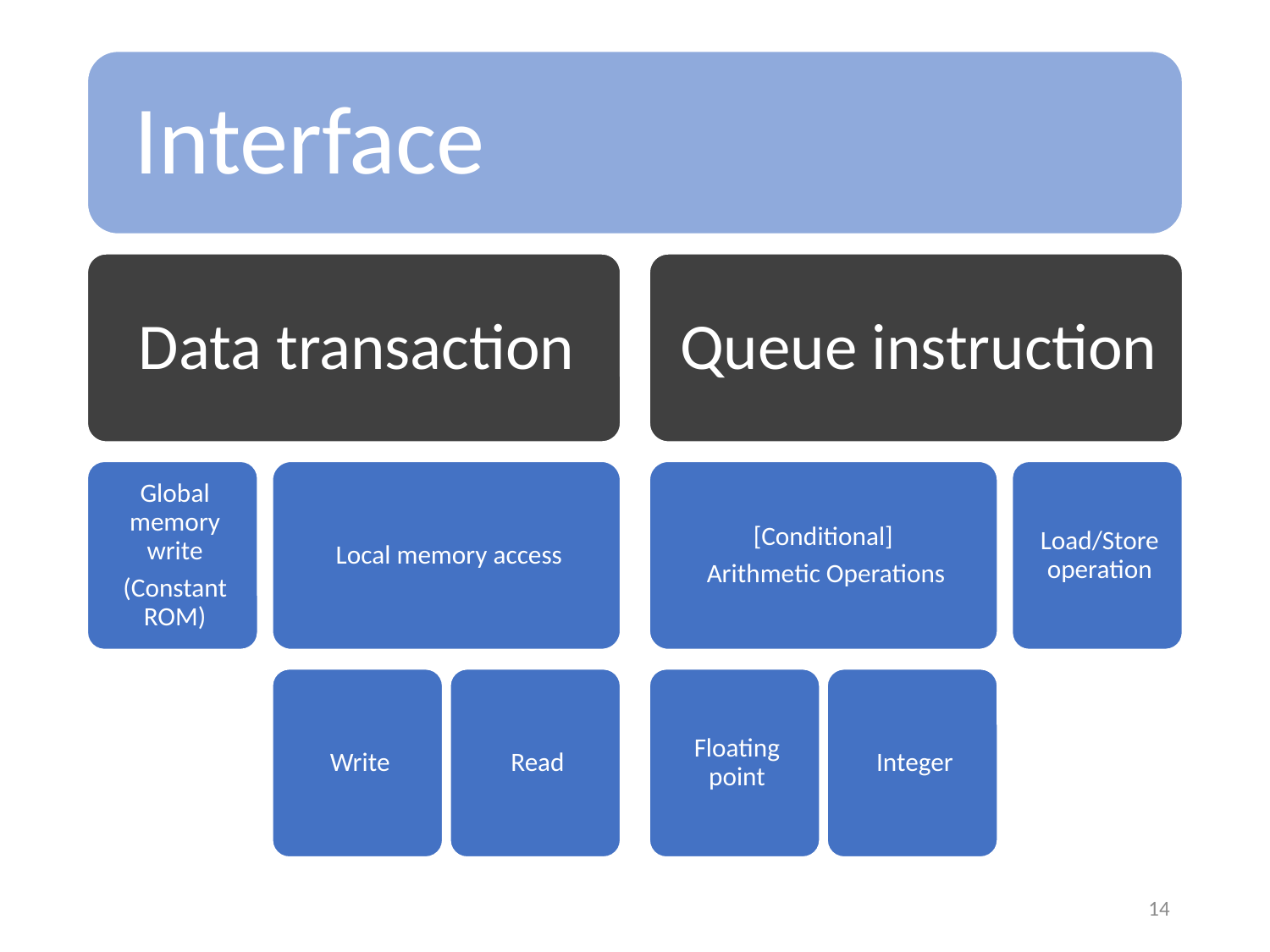

Interface
Data transaction
Global memory write
(Constant ROM)
Local memory access
Write
Read
Queue instruction
[Conditional]
Arithmetic Operations
Floating point
Integer
Load/Store operation
14